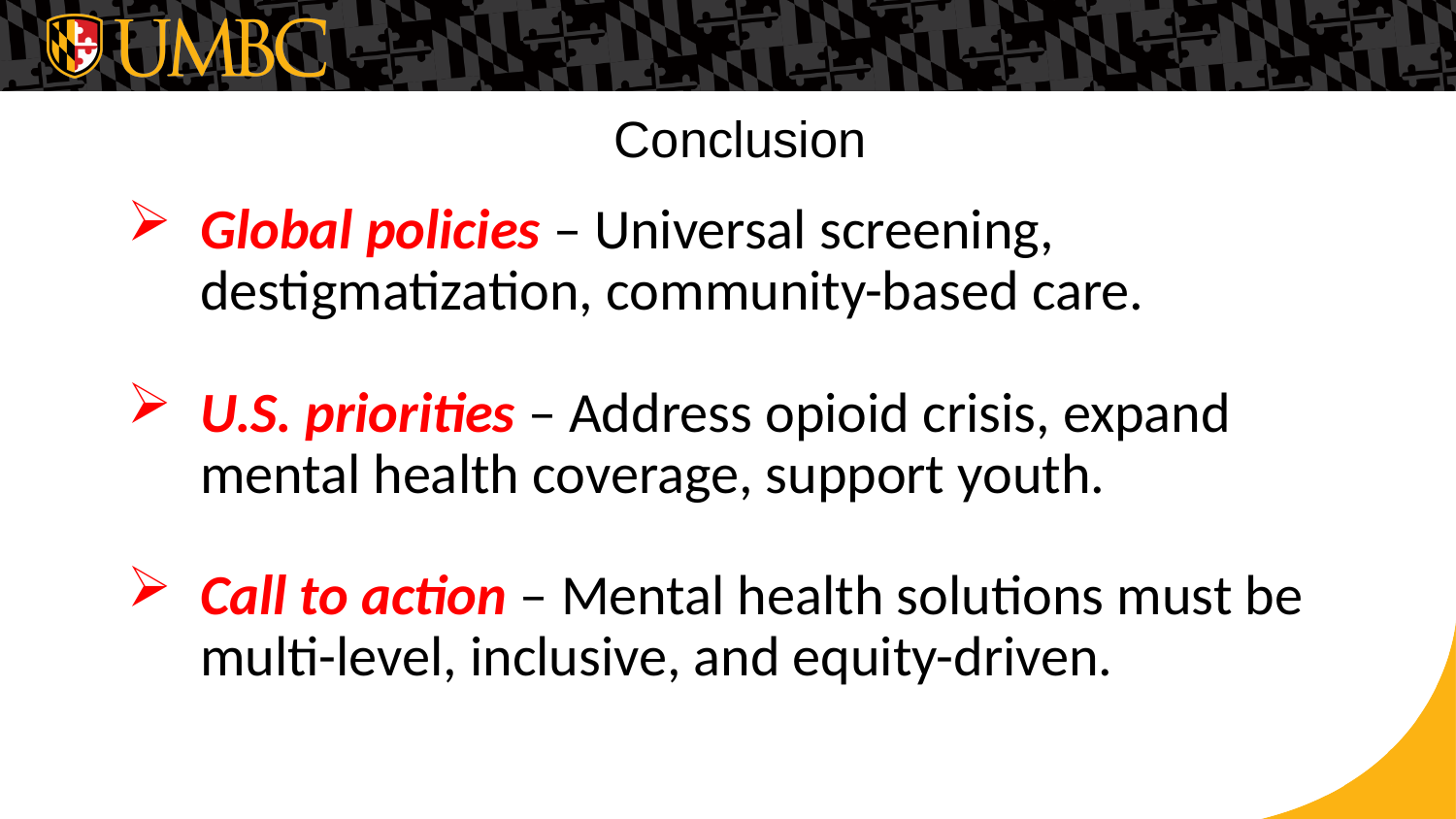

Conclusion

Global policies – Universal screening, destigmatization, community-based care.

U.S. priorities – Address opioid crisis, expand mental health coverage, support youth.

Call to action – Mental health solutions must be multi-level, inclusive, and equity-driven.